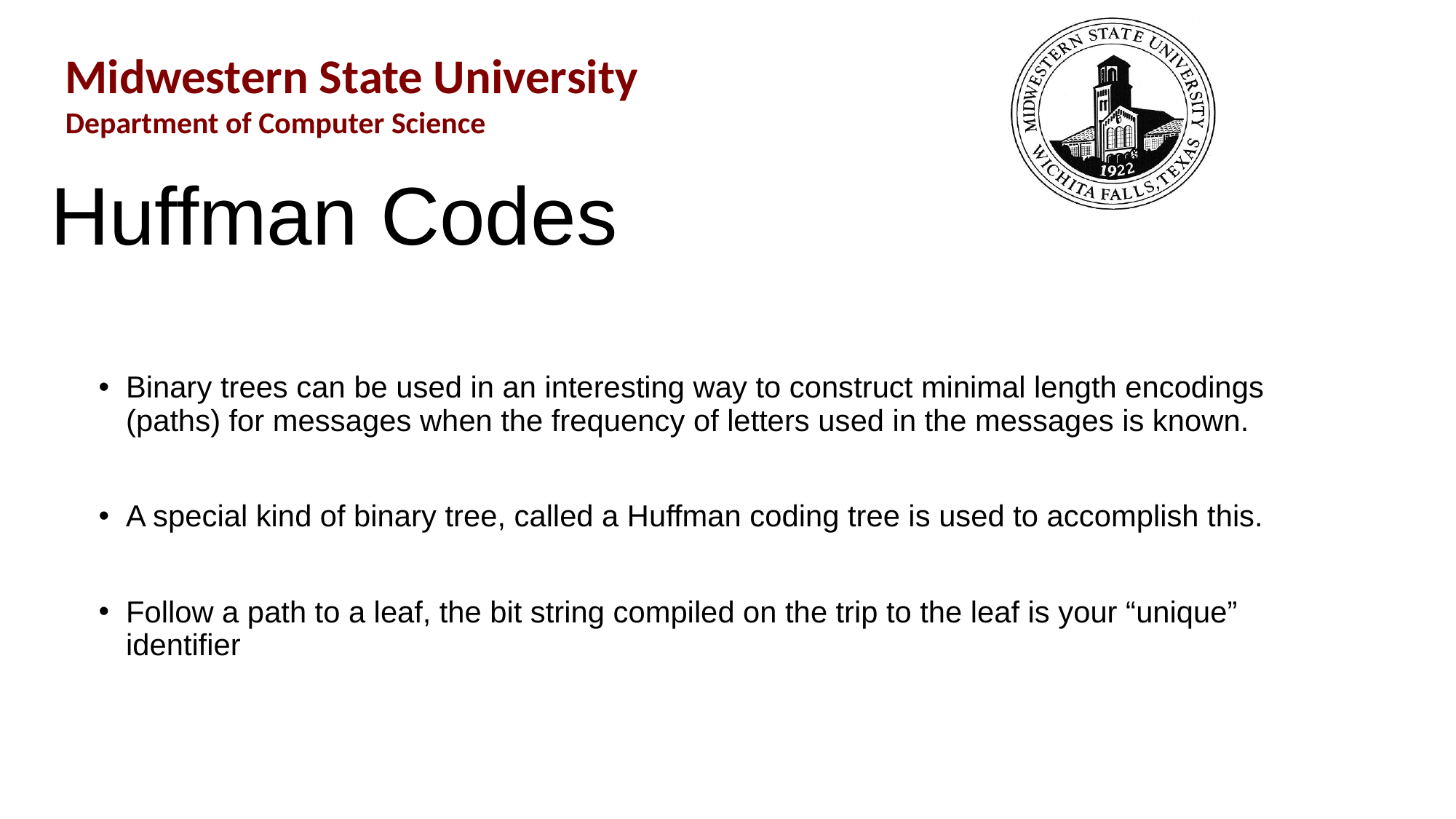

Huffman Codes
Binary trees can be used in an interesting way to construct minimal length encodings (paths) for messages when the frequency of letters used in the messages is known.

A special kind of binary tree, called a Huffman coding tree is used to accomplish this.

Follow a path to a leaf, the bit string compiled on the trip to the leaf is your “unique” identifier